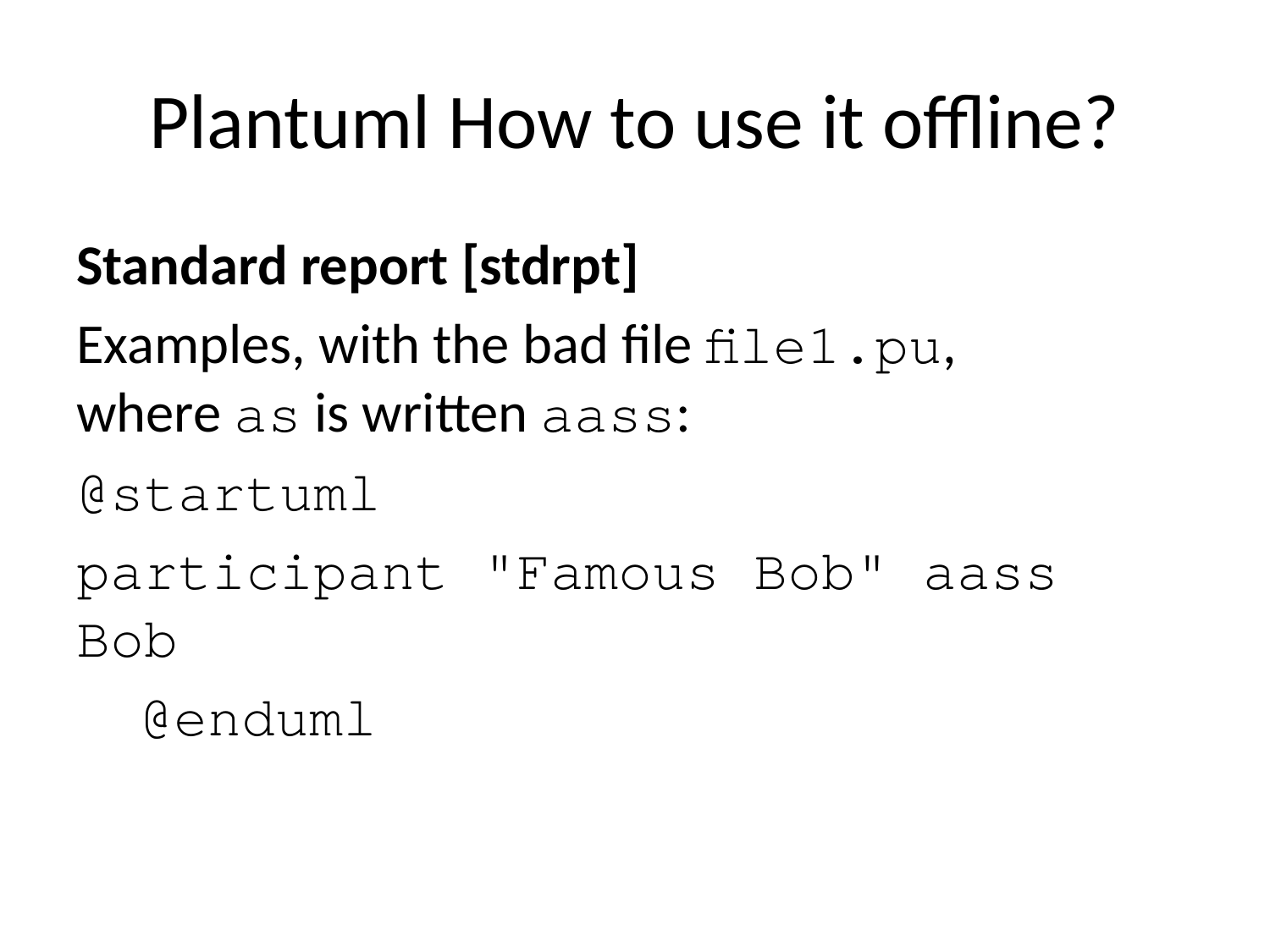

# Plantuml How to use it offline?
Standard report [stdrpt]
Examples, with the bad file file1.pu, where as is written aass:
@startuml
participant "Famous Bob" aass Bob
@enduml